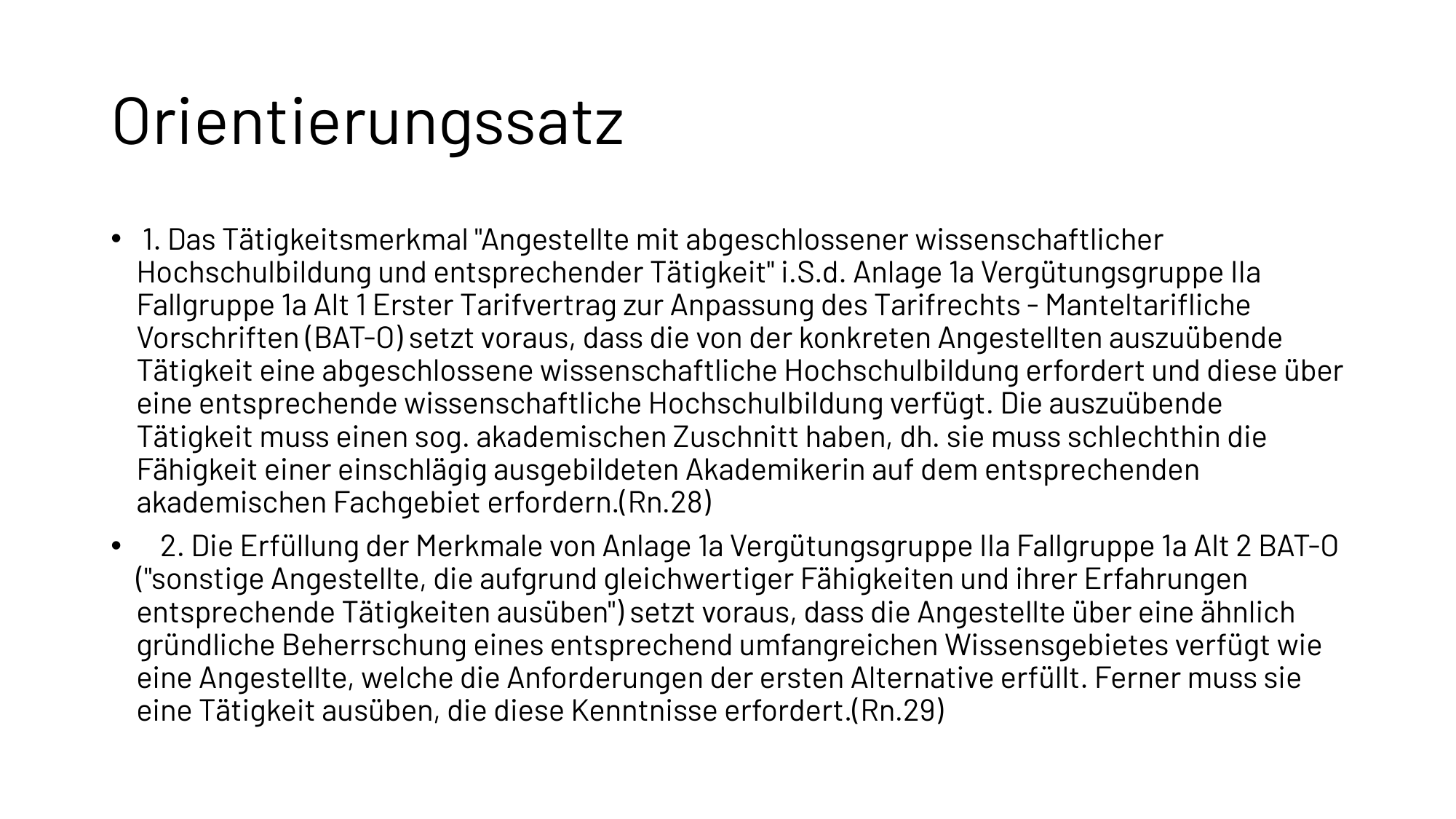

# Orientierungssatz
 1. Das Tätigkeitsmerkmal "Angestellte mit abgeschlossener wissenschaftlicher Hochschulbildung und entsprechender Tätigkeit" i.S.d. Anlage 1a Vergütungsgruppe IIa Fallgruppe 1a Alt 1 Erster Tarifvertrag zur Anpassung des Tarifrechts - Manteltarifliche Vorschriften (BAT-O) setzt voraus, dass die von der konkreten Angestellten auszuübende Tätigkeit eine abgeschlossene wissenschaftliche Hochschulbildung erfordert und diese über eine entsprechende wissenschaftliche Hochschulbildung verfügt. Die auszuübende Tätigkeit muss einen sog. akademischen Zuschnitt haben, dh. sie muss schlechthin die Fähigkeit einer einschlägig ausgebildeten Akademikerin auf dem entsprechenden akademischen Fachgebiet erfordern.(Rn.28)
    2. Die Erfüllung der Merkmale von Anlage 1a Vergütungsgruppe IIa Fallgruppe 1a Alt 2 BAT-O ("sonstige Angestellte, die aufgrund gleichwertiger Fähigkeiten und ihrer Erfahrungen entsprechende Tätigkeiten ausüben") setzt voraus, dass die Angestellte über eine ähnlich gründliche Beherrschung eines entsprechend umfangreichen Wissensgebietes verfügt wie eine Angestellte, welche die Anforderungen der ersten Alternative erfüllt. Ferner muss sie eine Tätigkeit ausüben, die diese Kenntnisse erfordert.(Rn.29)